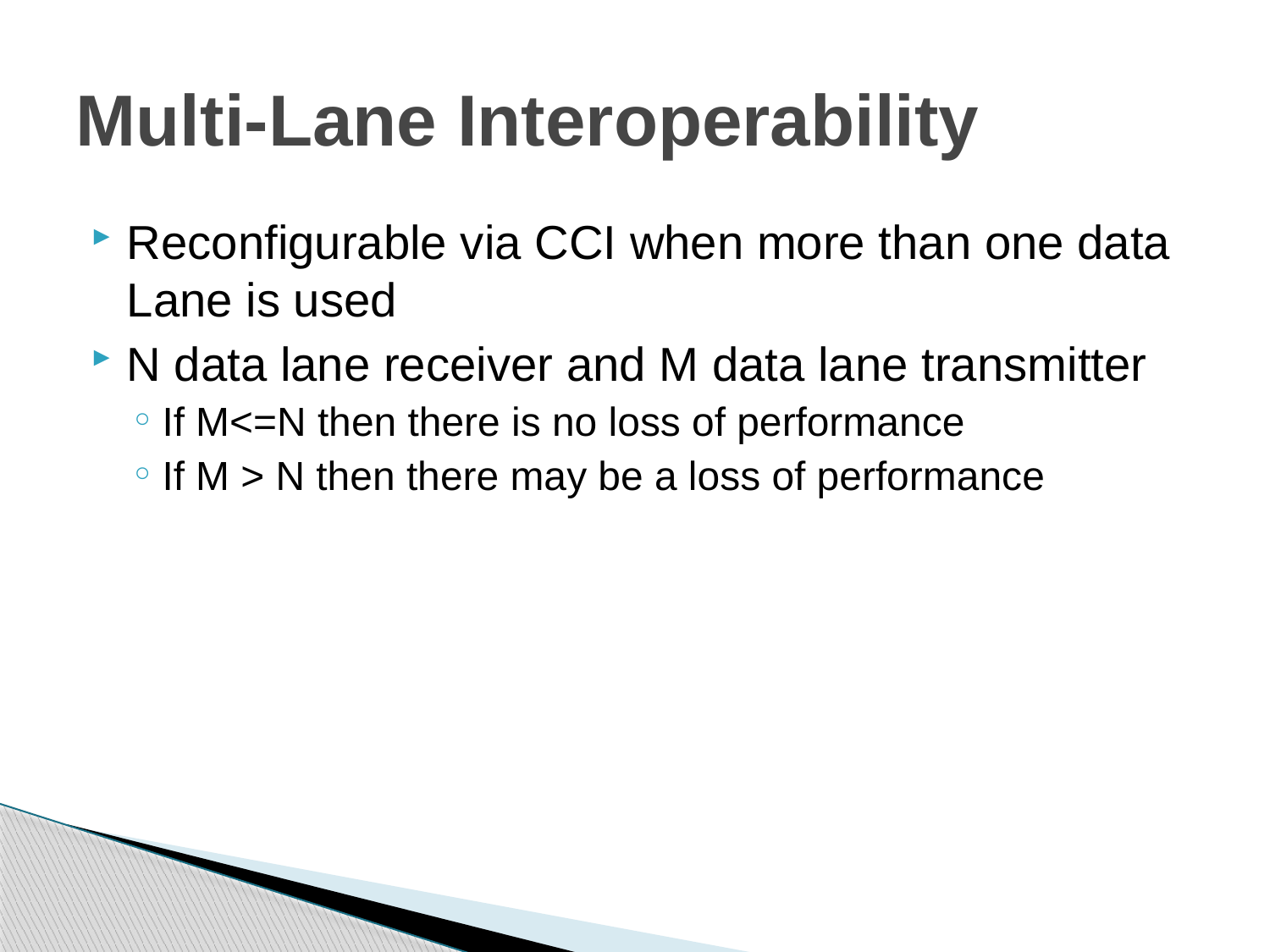

# Multi-Lane Interoperability
Reconfigurable via CCI when more than one data Lane is used
N data lane receiver and M data lane transmitter
If M<=N then there is no loss of performance
If M > N then there may be a loss of performance